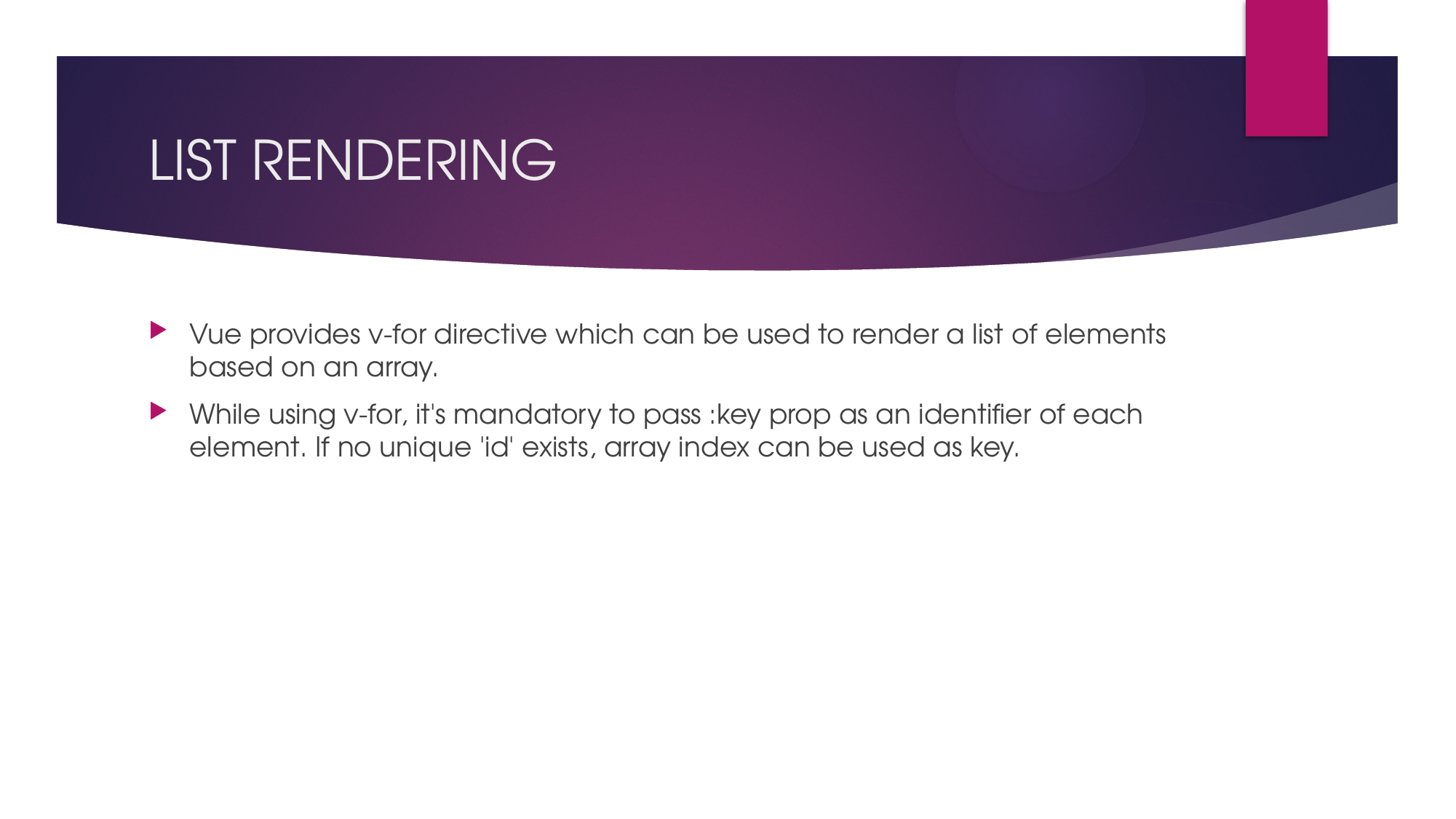

# LIST RENDERING
Vue provides v-for directive which can be used to render a list of elements based on an array.
While using v-for, it's mandatory to pass :key prop as an identifier of each element. If no unique 'id' exists, array index can be used as key.